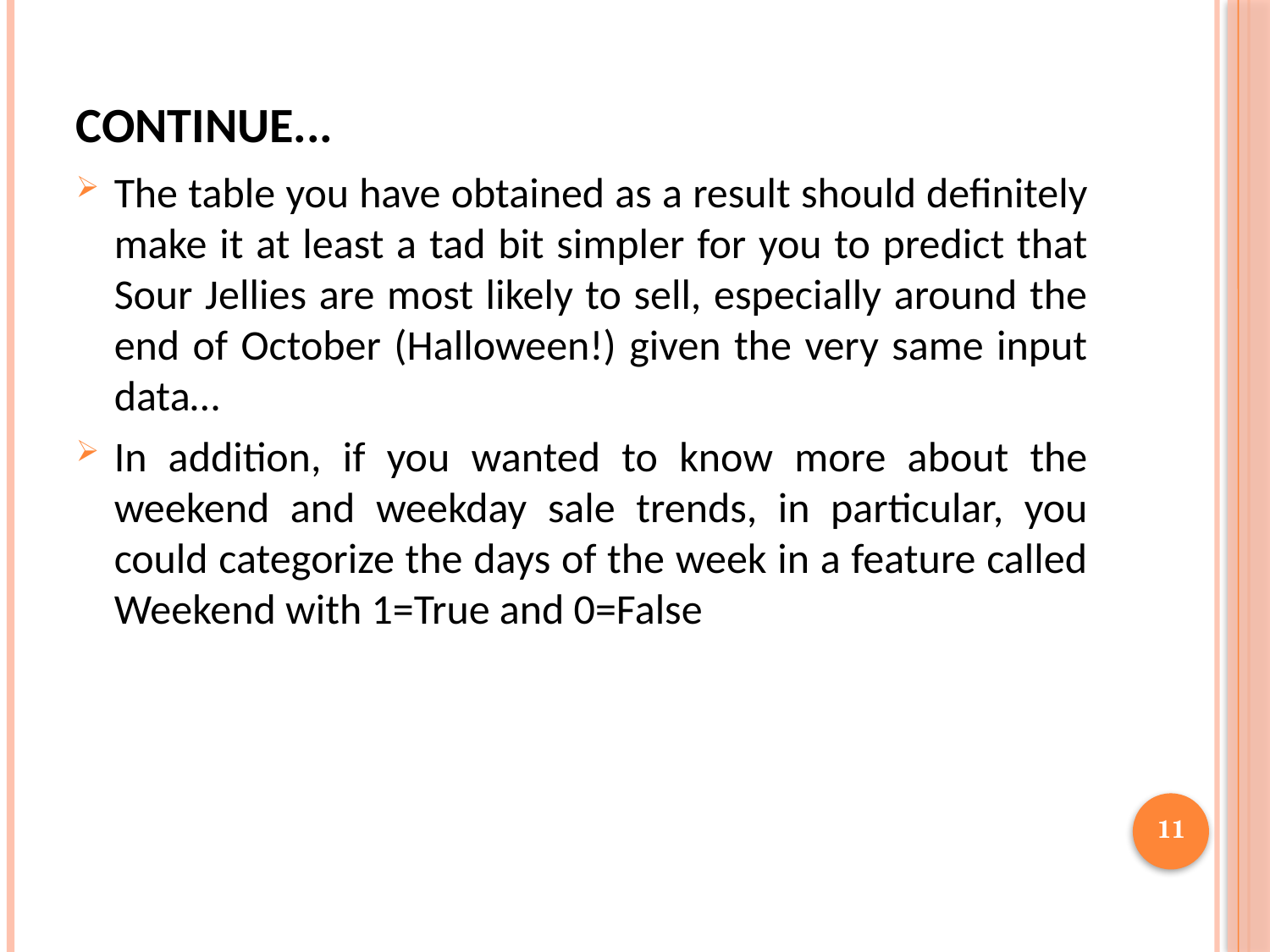

# Continue...
The table you have obtained as a result should definitely make it at least a tad bit simpler for you to predict that Sour Jellies are most likely to sell, especially around the end of October (Halloween!) given the very same input data…
In addition, if you wanted to know more about the weekend and weekday sale trends, in particular, you could categorize the days of the week in a feature called Weekend with 1=True and 0=False

11